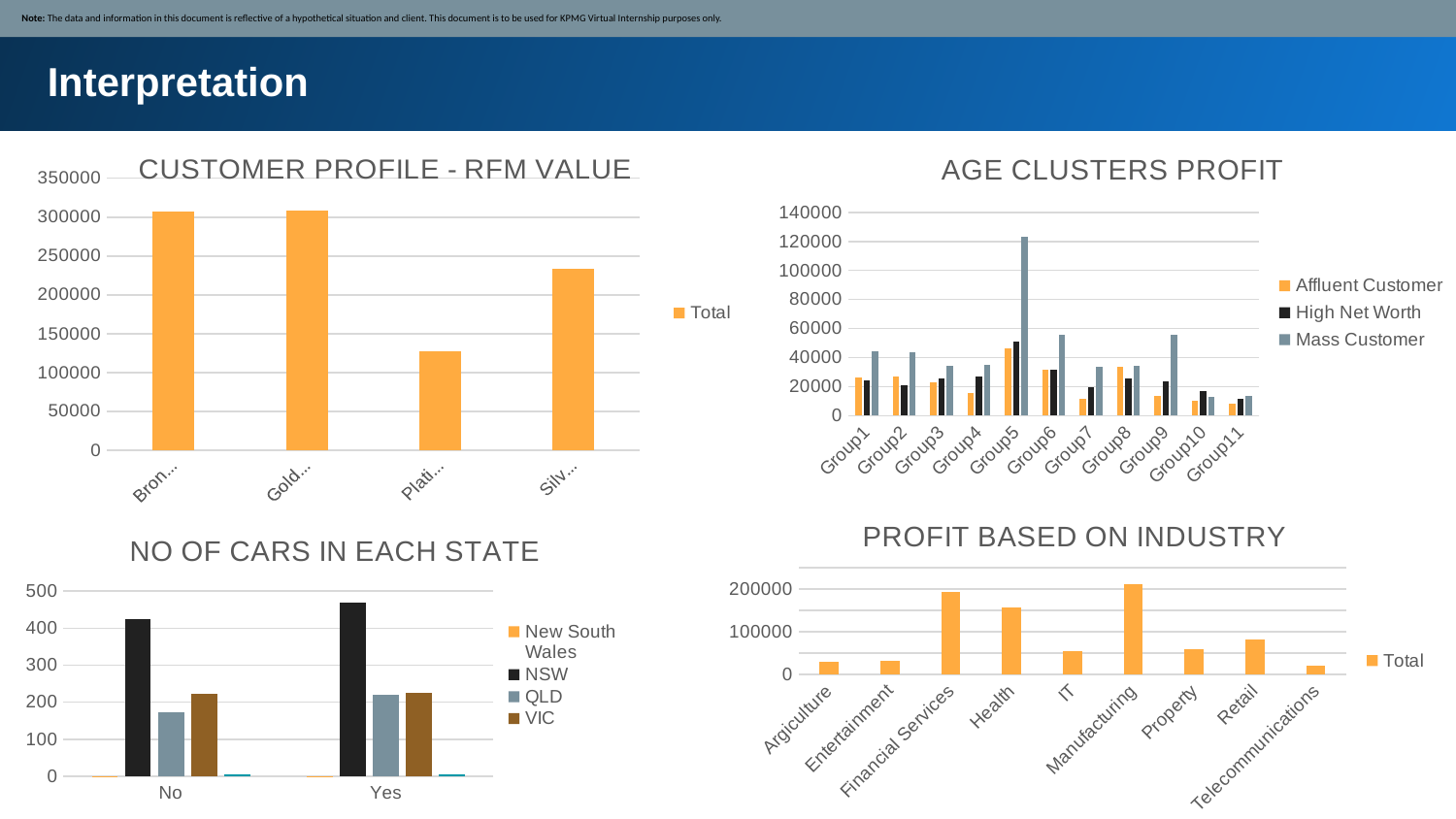

Note: The data and information in this document is reflective of a hypothetical situation and client. This document is to be used for KPMG Virtual Internship purposes only.
Interpretation

### Chart: AGE CLUSTERS PROFIT

| Category | Affluent Customer | High Net Worth | Mass Customer |
|---|---|---|---|
| Group1 | 26215.649999999994 | 24476.76 | 44044.72 |
| Group2 | 26977.389999999996 | 20685.97 | 43718.69000000002 |
| Group3 | 22645.719999999994 | 25382.419999999995 | 34157.94 |
| Group4 | 15476.689999999997 | 27125.980000000003 | 35134.43 |
| Group5 | 46099.72999999999 | 51114.38 | 123378.58000000005 |
| Group6 | 31583.430000000004 | 31753.739999999983 | 55414.73 |
| Group7 | 11501.730000000001 | 19581.539999999997 | 33537.37999999999 |
| Group8 | 33880.399999999994 | 25559.84 | 34015.96 |
| Group9 | 13612.9 | 23235.17 | 55968.22000000002 |
| Group10 | 9983.800000000003 | 16987.799999999996 | 12733.310000000001 |
| Group11 | 8182.93 | 11723.56 | 13542.05 |

### Chart: CUSTOMER PROFILE - RFM VALUE

| Category | Total |
|---|---|
| Bronz Customer | 307245.0 |
| Gold Customer | 308951.0 |
| Platinum Customer | 126698.0 |
| SilverCustomer | 233971.0 |

### Chart: PROFIT BASED ON INDUSTRY

| Category | Total |
|---|---|
| Argiculture | 29154.999999999996 |
| Entertainment | 33161.59 |
| Financial Services | 194349.99999999985 |
| Health | 156863.86999999997 |
| IT | 55325.29 |
| Manufacturing | 211798.5699999999 |
| Property | 58444.71999999998 |
| Retail | 82541.95000000003 |
| Telecommunications | 21081.45 |

### Chart: NO OF CARS IN EACH STATE

| Category | New South Wales | NSW | QLD | VIC | Victoria |
|---|---|---|---|---|---|
| No | 1.0 | 424.0 | 173.0 | 224.0 | 5.0 |
| Yes | 1.0 | 470.0 | 219.0 | 225.0 | 6.0 |